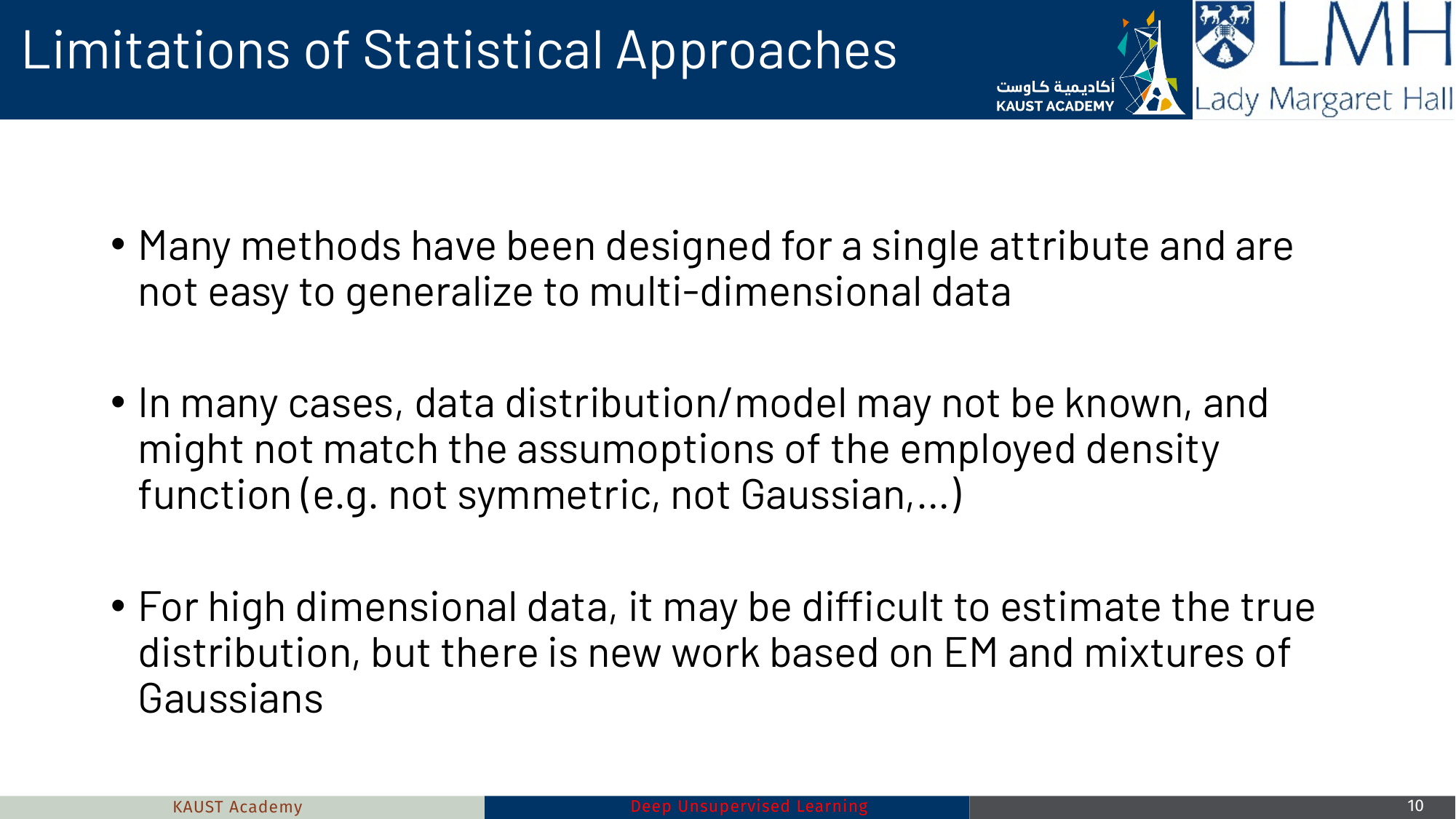

# Limitations of Statistical Approaches
Many methods have been designed for a single attribute and are not easy to generalize to multi-dimensional data

In many cases, data distribution/model may not be known, and might not match the assumoptions of the employed density function (e.g. not symmetric, not Gaussian,…)

For high dimensional data, it may be difficult to estimate the true distribution, but there is new work based on EM and mixtures of Gaussians